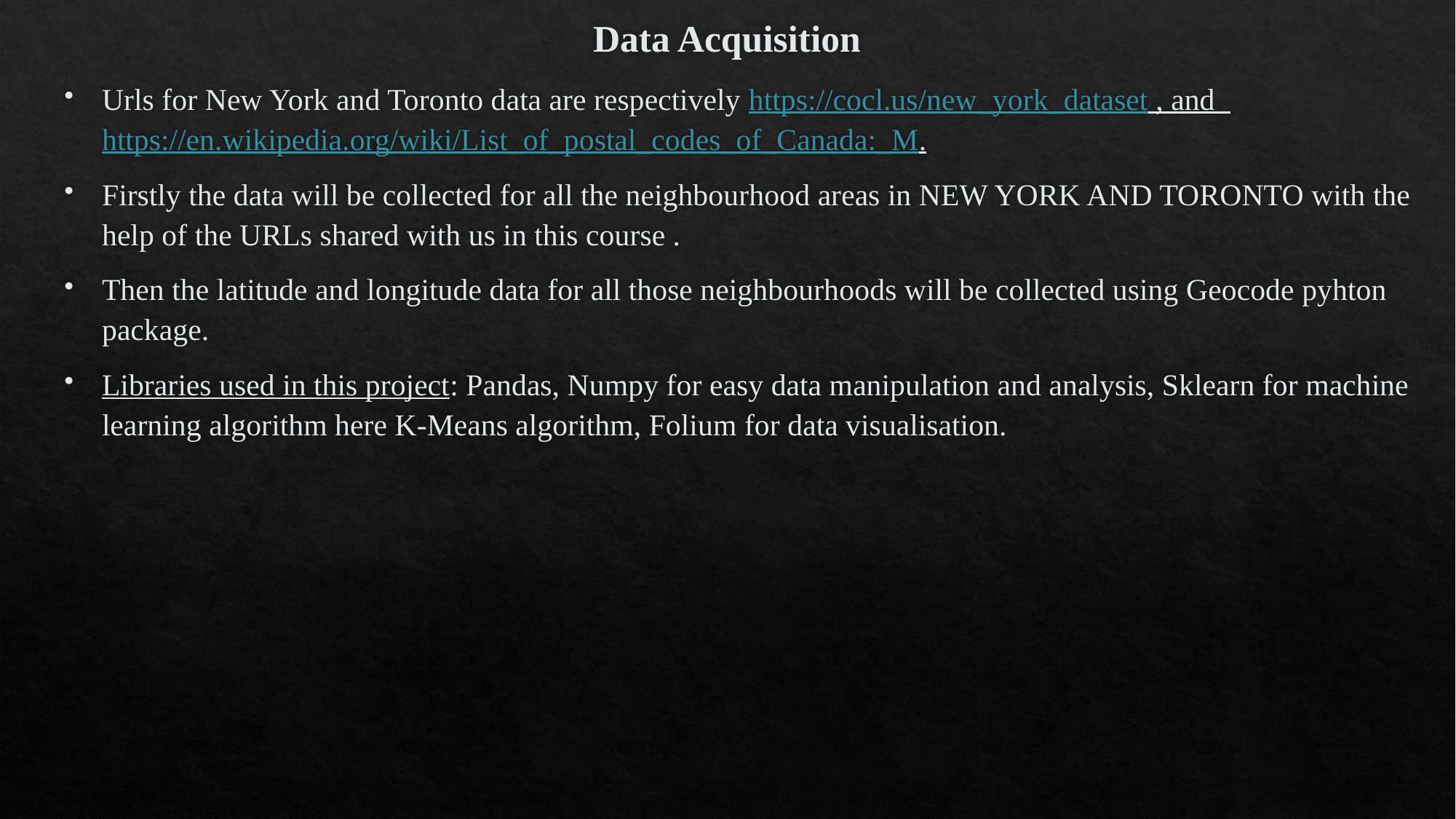

# Data Acquisition
Urls for New York and Toronto data are respectively https://cocl.us/new_york_dataset , and  https://en.wikipedia.org/wiki/List_of_postal_codes_of_Canada:_M.
Firstly the data will be collected for all the neighbourhood areas in NEW YORK AND TORONTO with the help of the URLs shared with us in this course .
Then the latitude and longitude data for all those neighbourhoods will be collected using Geocode pyhton package.
Libraries used in this project: Pandas, Numpy for easy data manipulation and analysis, Sklearn for machine learning algorithm here K-Means algorithm, Folium for data visualisation.